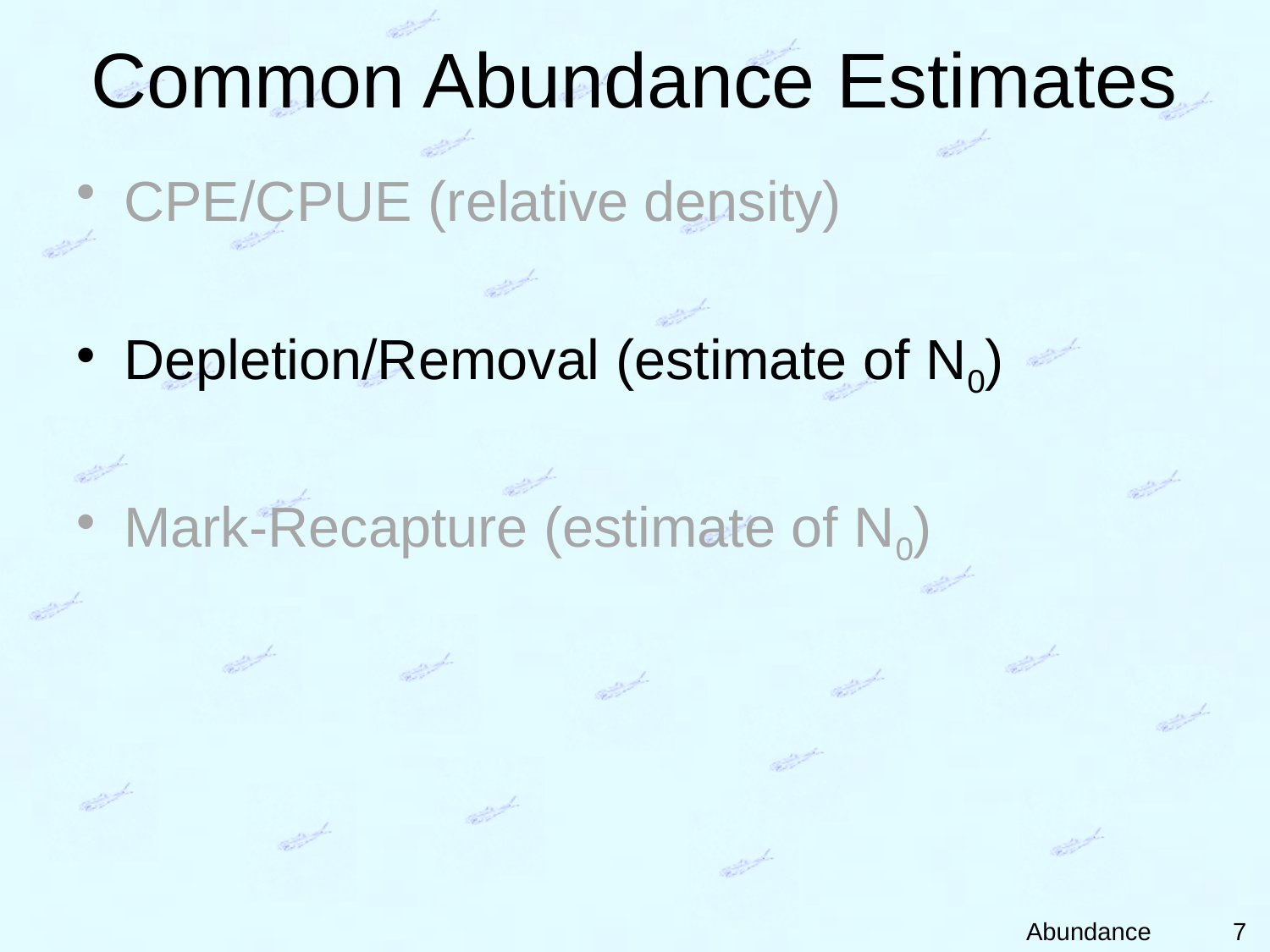

# Common Abundance Estimates
CPE/CPUE (relative density)

Depletion/Removal (estimate of N0)

Mark-Recapture (estimate of N0)
7
Abundance